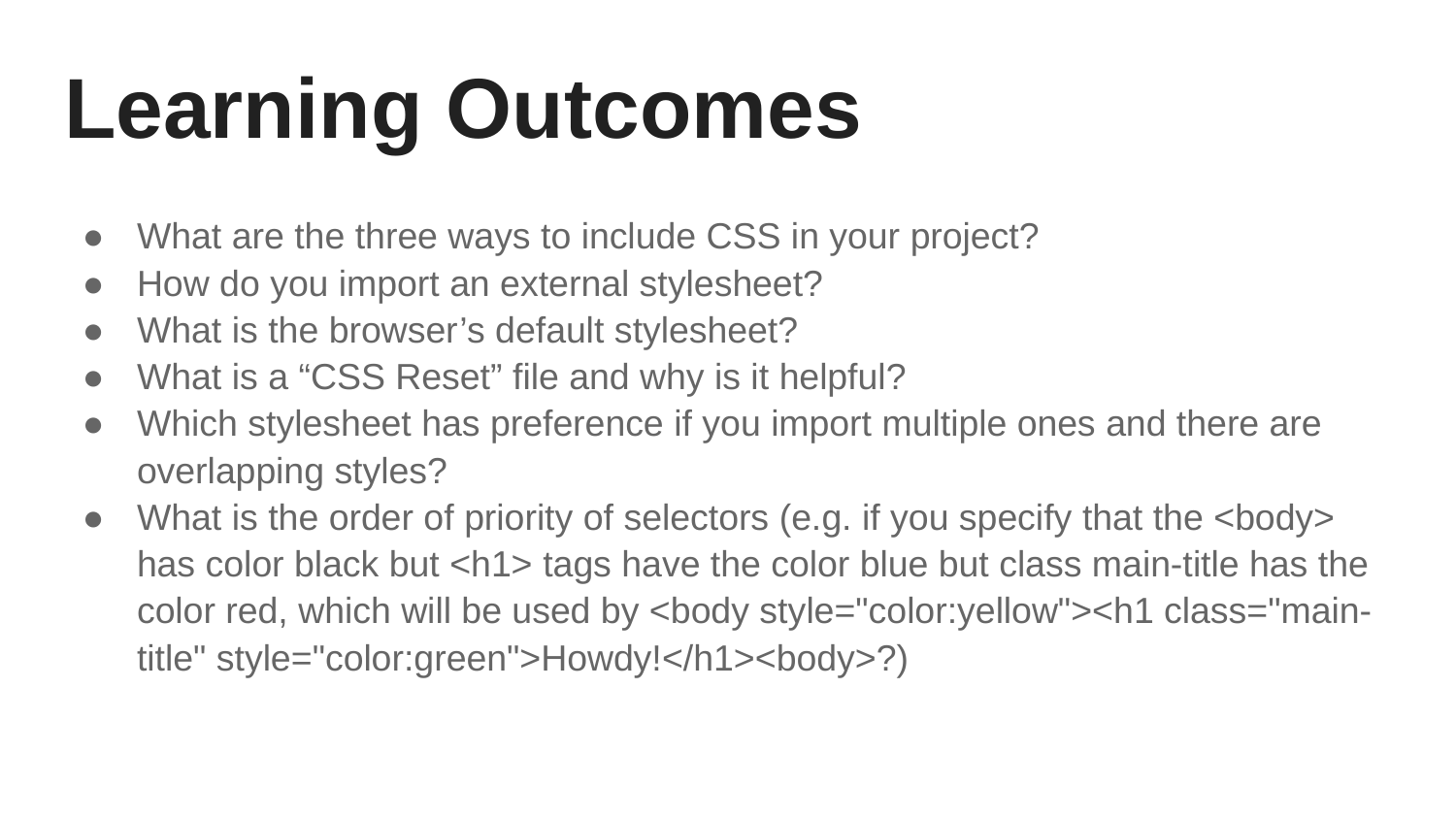

# Learning Outcomes
What are the three ways to include CSS in your project?
How do you import an external stylesheet?
What is the browser’s default stylesheet?
What is a “CSS Reset” file and why is it helpful?
Which stylesheet has preference if you import multiple ones and there are overlapping styles?
What is the order of priority of selectors (e.g. if you specify that the <body> has color black but <h1> tags have the color blue but class main-title has the color red, which will be used by <body style="color:yellow"><h1 class="main-title" style="color:green">Howdy!</h1><body>?)